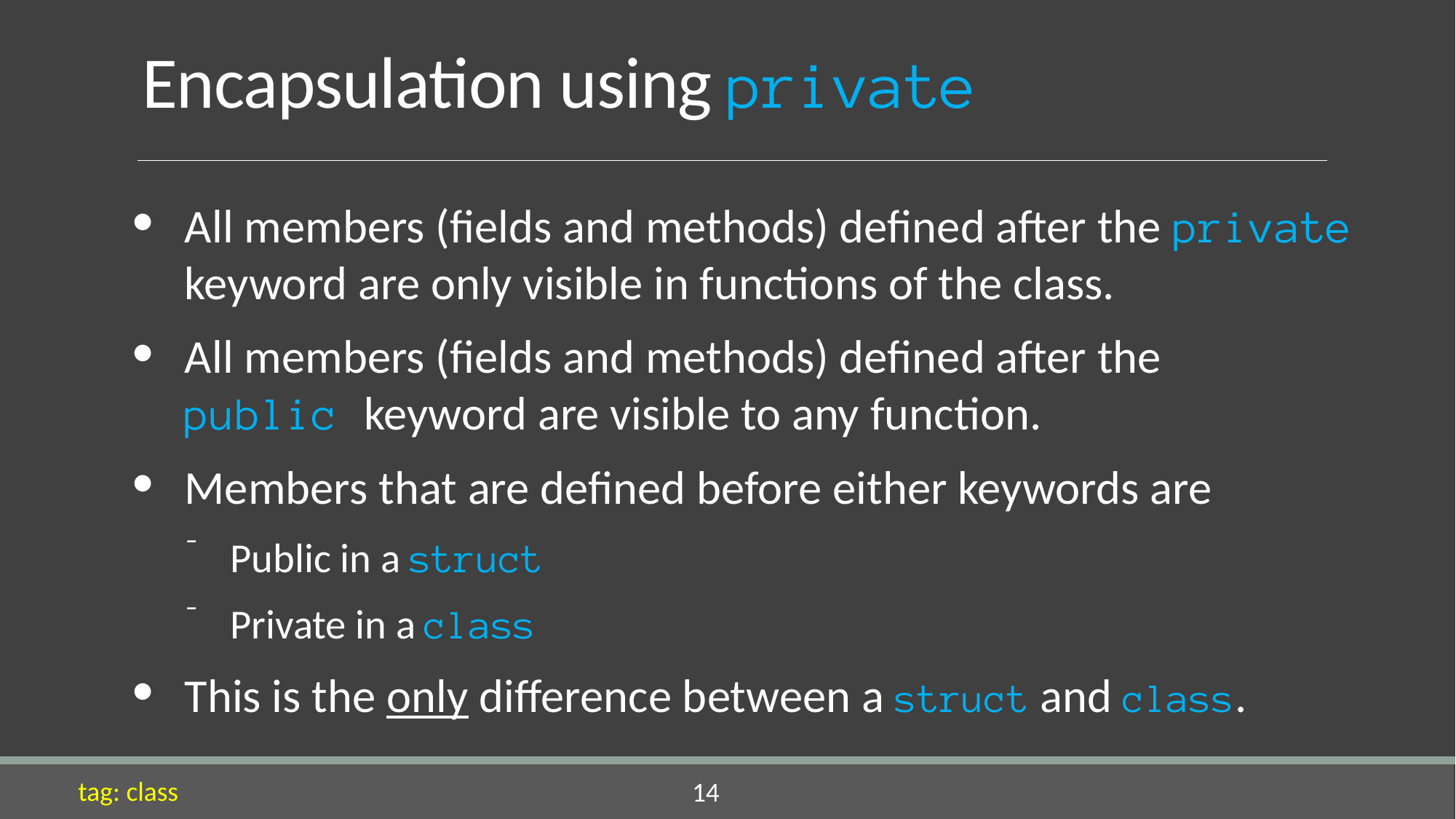

# Encapsulation using private
All members (fields and methods) defined after the private keyword are only visible in functions of the class.
All members (fields and methods) defined after the
public keyword are visible to any function.
Members that are defined before either keywords are
Public in a struct
Private in a class
This is the only difference between a struct and class.

tag: class